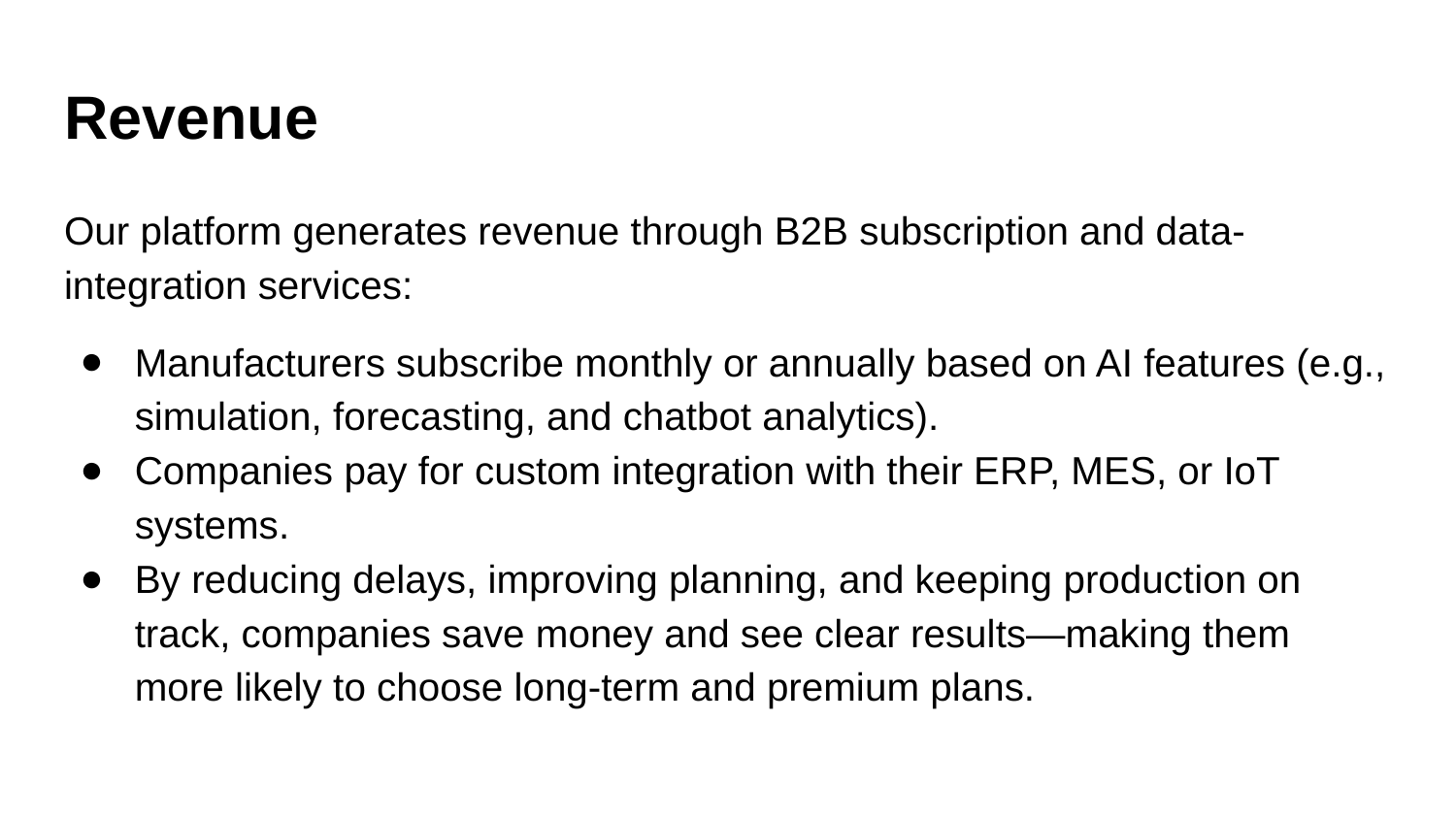

# Revenue
Our platform generates revenue through B2B subscription and data-integration services:
Manufacturers subscribe monthly or annually based on AI features (e.g., simulation, forecasting, and chatbot analytics).
Companies pay for custom integration with their ERP, MES, or IoT systems.
By reducing delays, improving planning, and keeping production on track, companies save money and see clear results—making them more likely to choose long-term and premium plans.